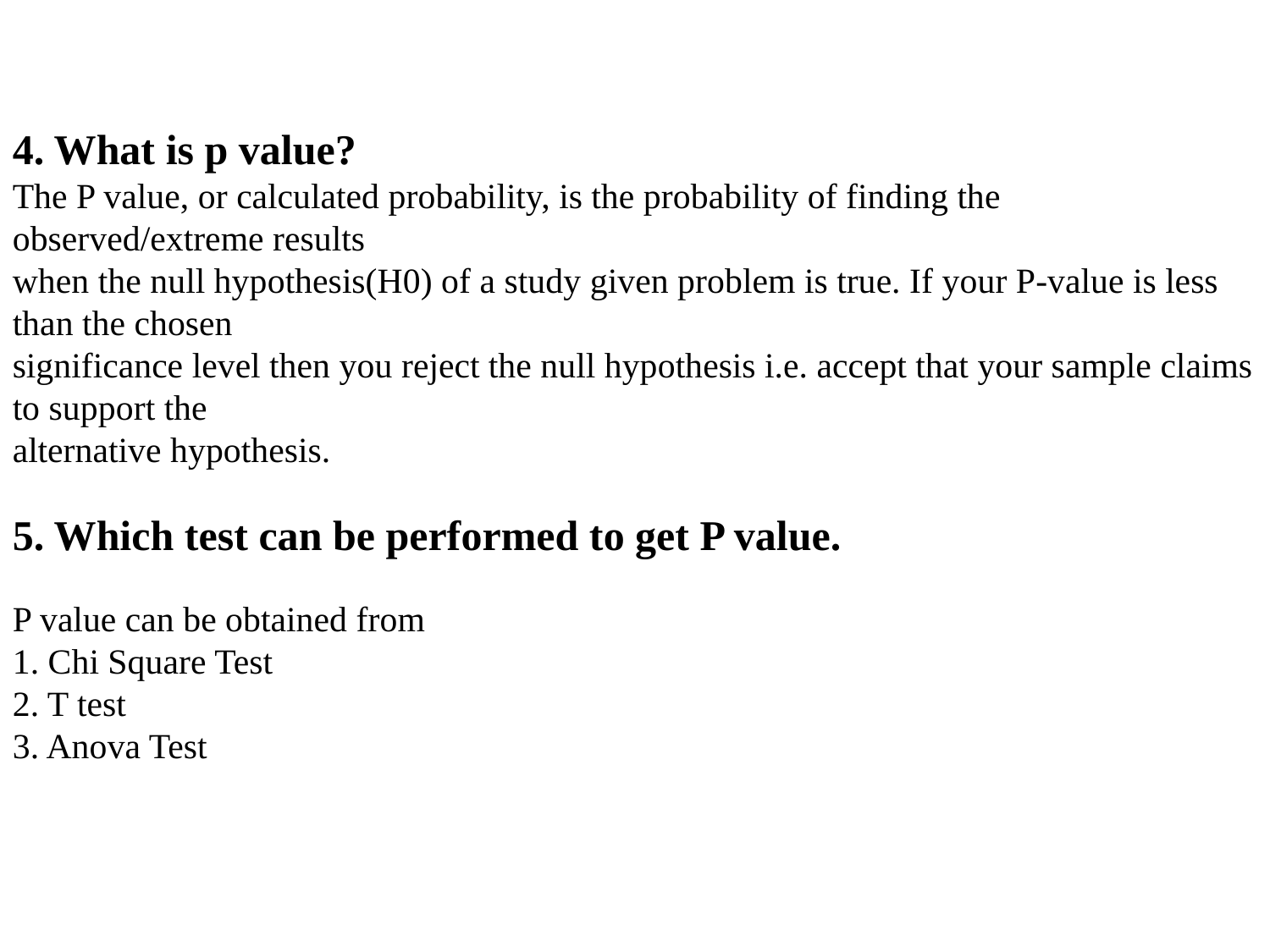

4. What is p value?
The P value, or calculated probability, is the probability of finding the observed/extreme results
when the null hypothesis(H0) of a study given problem is true. If your P-value is less than the chosen
significance level then you reject the null hypothesis i.e. accept that your sample claims to support the
alternative hypothesis.

5. Which test can be performed to get P value.

P value can be obtained from
1. Chi Square Test
2. T test
3. Anova Test